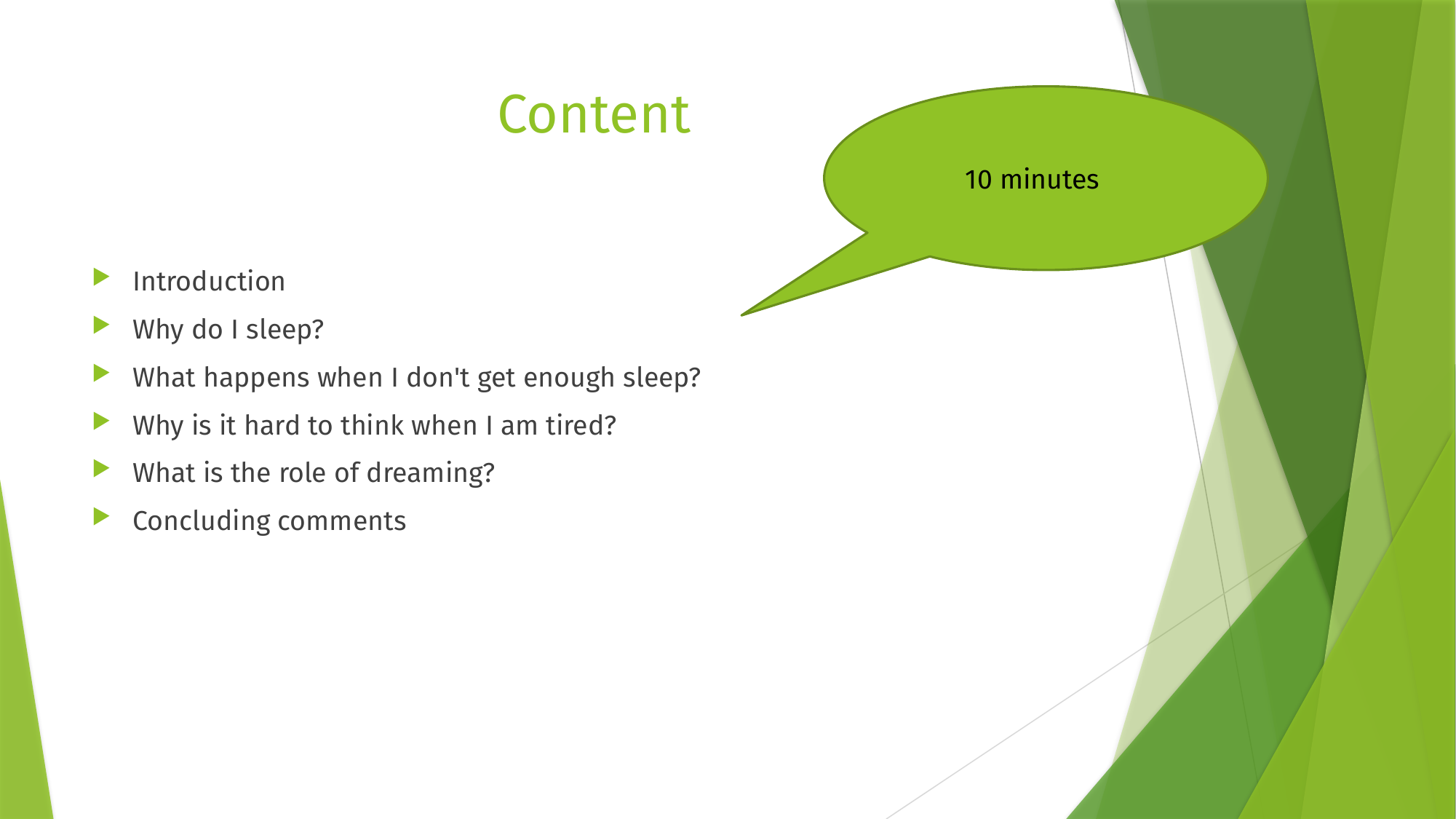

# Content

10 minutes
Introduction
Why do I sleep?
What happens when I don't get enough sleep?
Why is it hard to think when I am tired?
What is the role of dreaming?
Concluding comments